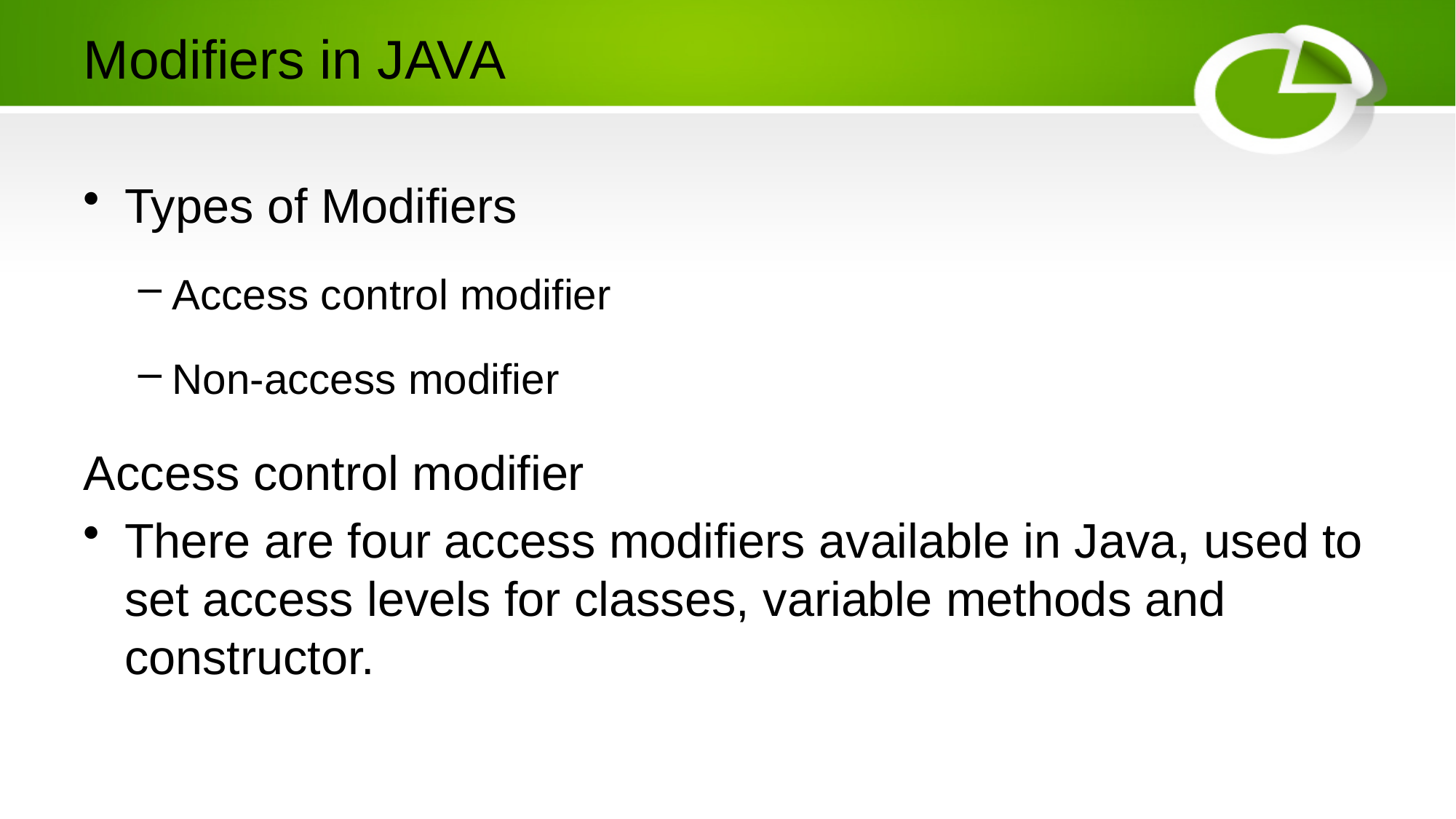

# Modifiers in JAVA
Types of Modifiers
Access control modifier
Non-access modifier
Access control modifier
There are four access modifiers available in Java, used to set access levels for classes, variable methods and constructor.